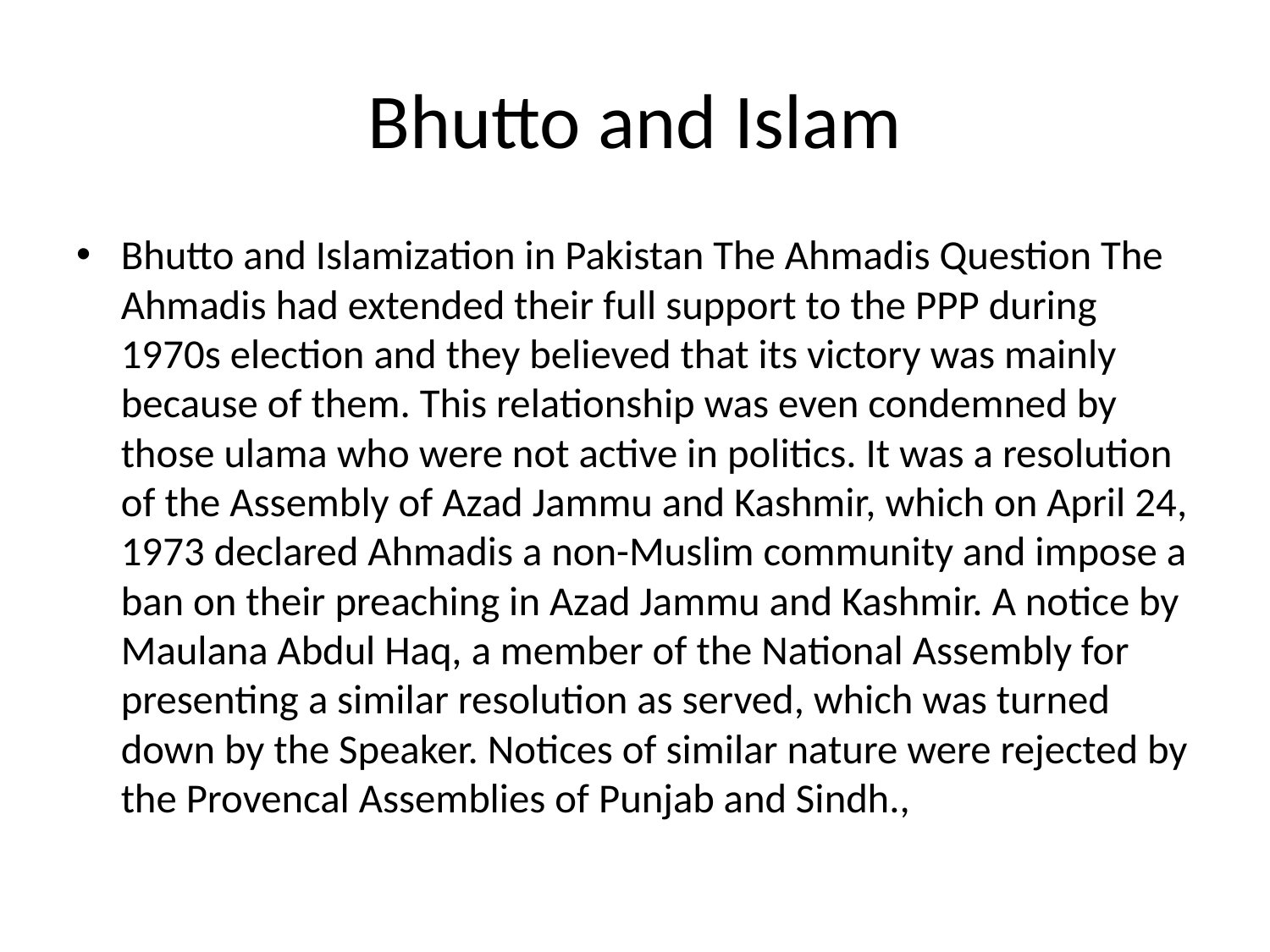

# Bhutto and Islam
Bhutto and Islamization in Pakistan The Ahmadis Question The Ahmadis had extended their full support to the PPP during 1970s election and they believed that its victory was mainly because of them. This relationship was even condemned by those ulama who were not active in politics. It was a resolution of the Assembly of Azad Jammu and Kashmir, which on April 24, 1973 declared Ahmadis a non-Muslim community and impose a ban on their preaching in Azad Jammu and Kashmir. A notice by Maulana Abdul Haq, a member of the National Assembly for presenting a similar resolution as served, which was turned down by the Speaker. Notices of similar nature were rejected by the Provencal Assemblies of Punjab and Sindh.,